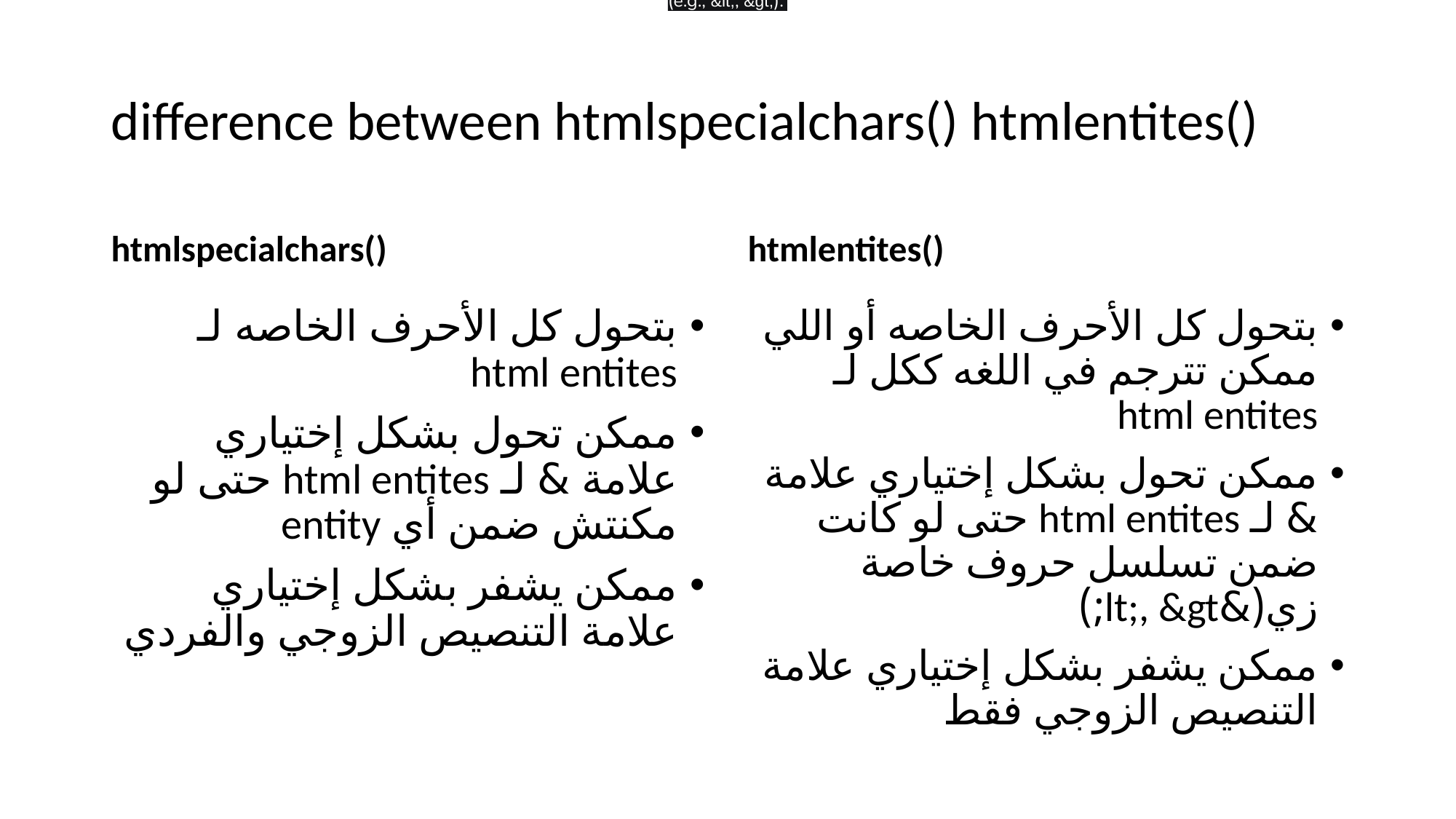

(e.g., &lt;, &gt;).
# difference between htmlspecialchars() htmlentites()
htmlspecialchars()
htmlentites()
بتحول كل الأحرف الخاصه لـ html entites
ممكن تحول بشكل إختياري علامة & لـ html entites حتى لو مكنتش ضمن أي entity
ممكن يشفر بشكل إختياري علامة التنصيص الزوجي والفردي
بتحول كل الأحرف الخاصه أو اللي ممكن تترجم في اللغه ككل لـ html entites
ممكن تحول بشكل إختياري علامة & لـ html entites حتى لو كانت ضمن تسلسل حروف خاصة زي(&lt;, &gt;)
ممكن يشفر بشكل إختياري علامة التنصيص الزوجي فقط